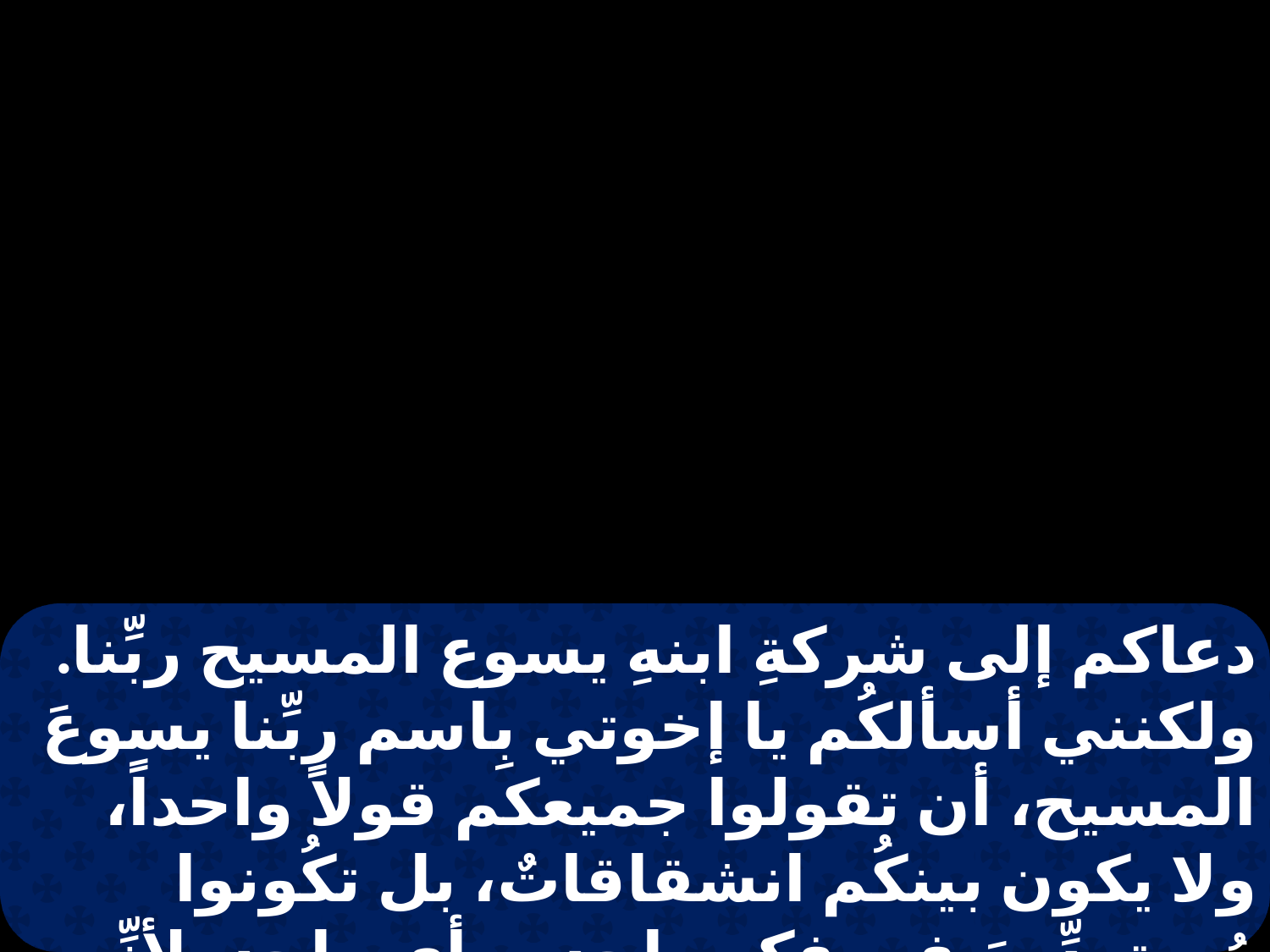

دعاكم إلى شركةِ ابنهِ يسوع المسيح ربِّنا. ولكنني أسألكُم يا إخوتي بِاسم ربِّنا يسوعَ المسيح، أن تقولوا جميعكم قولاً واحداً، ولا يكون بينكُم انشقاقاتٌ، بل تكُونوا مُستعدِّينَ في فكرٍ واحدٍ ورأيٍ واحدٍ، لأنِّي أُخبرتُ عنكُم